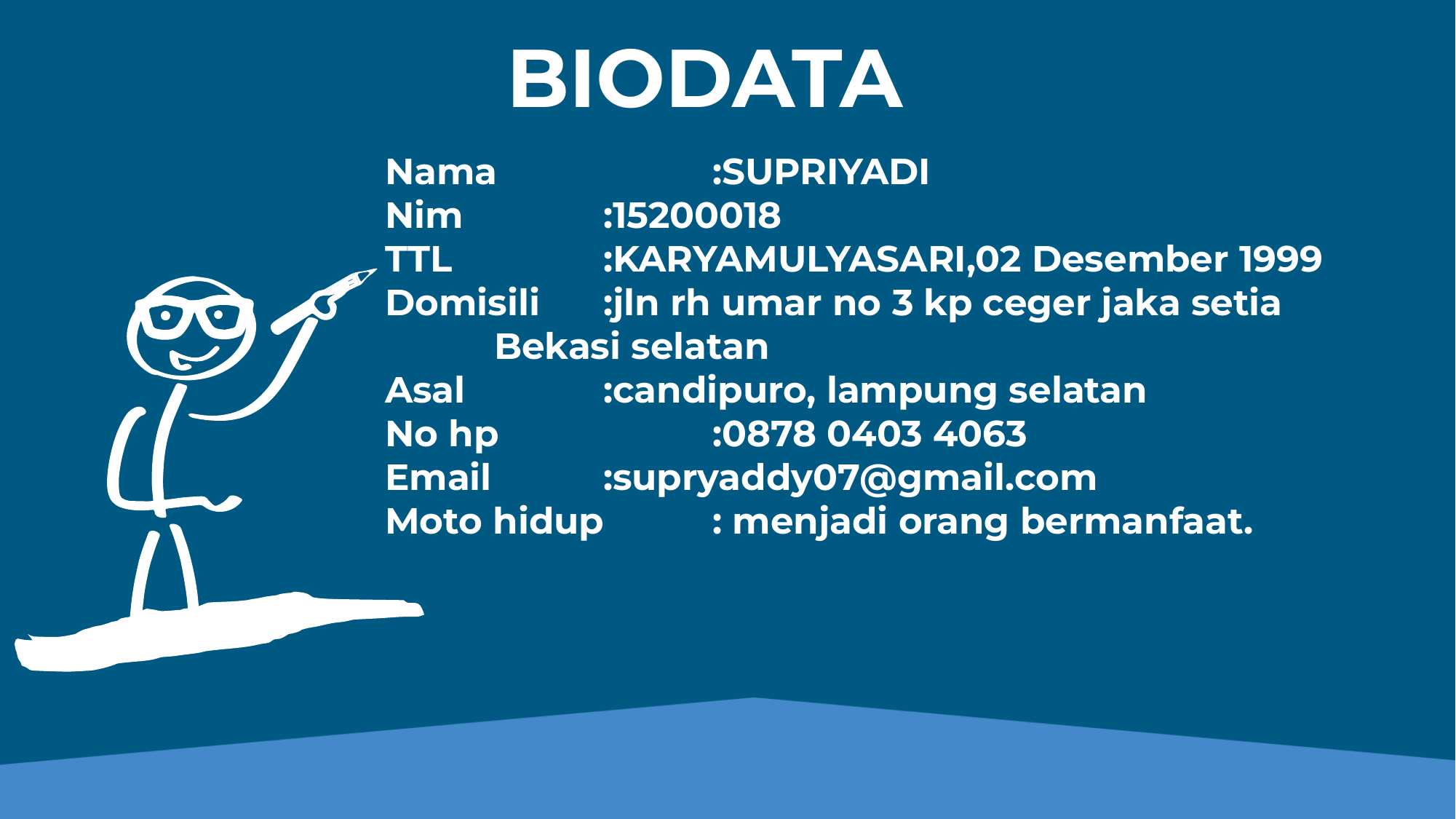

BIODATA
Nama		:SUPRIYADI
Nim		:15200018
TTL		:KARYAMULYASARI,02 Desember 1999
Domisili	:jln rh umar no 3 kp ceger jaka setia 		Bekasi selatan
Asal		:candipuro, lampung selatan
No hp		:0878 0403 4063
Email		:supryaddy07@gmail.com
Moto hidup	: menjadi orang bermanfaat.